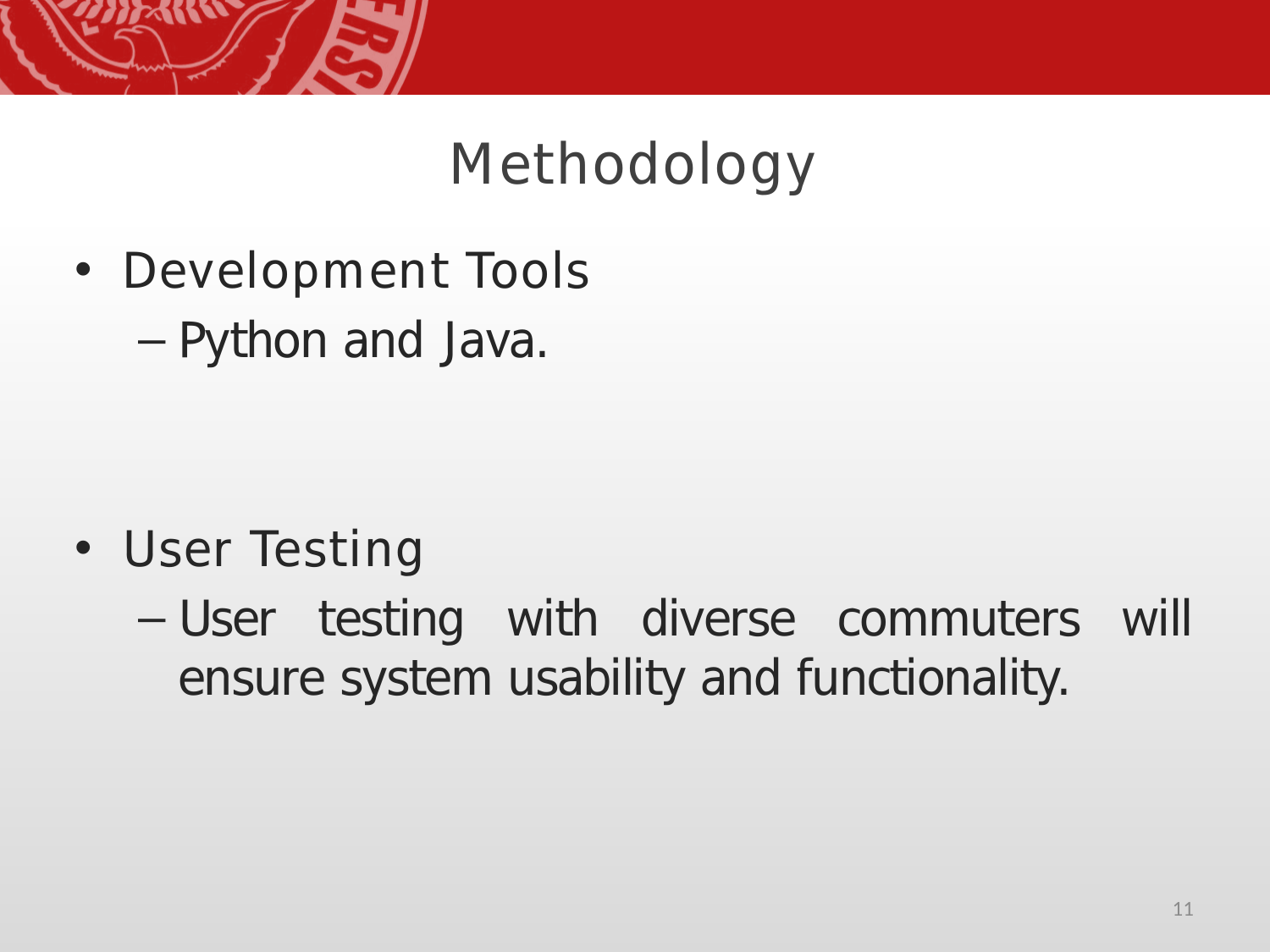

# Methodology
Development Tools
Python and Java.
User Testing
User testing with diverse commuters will ensure system usability and functionality.
11